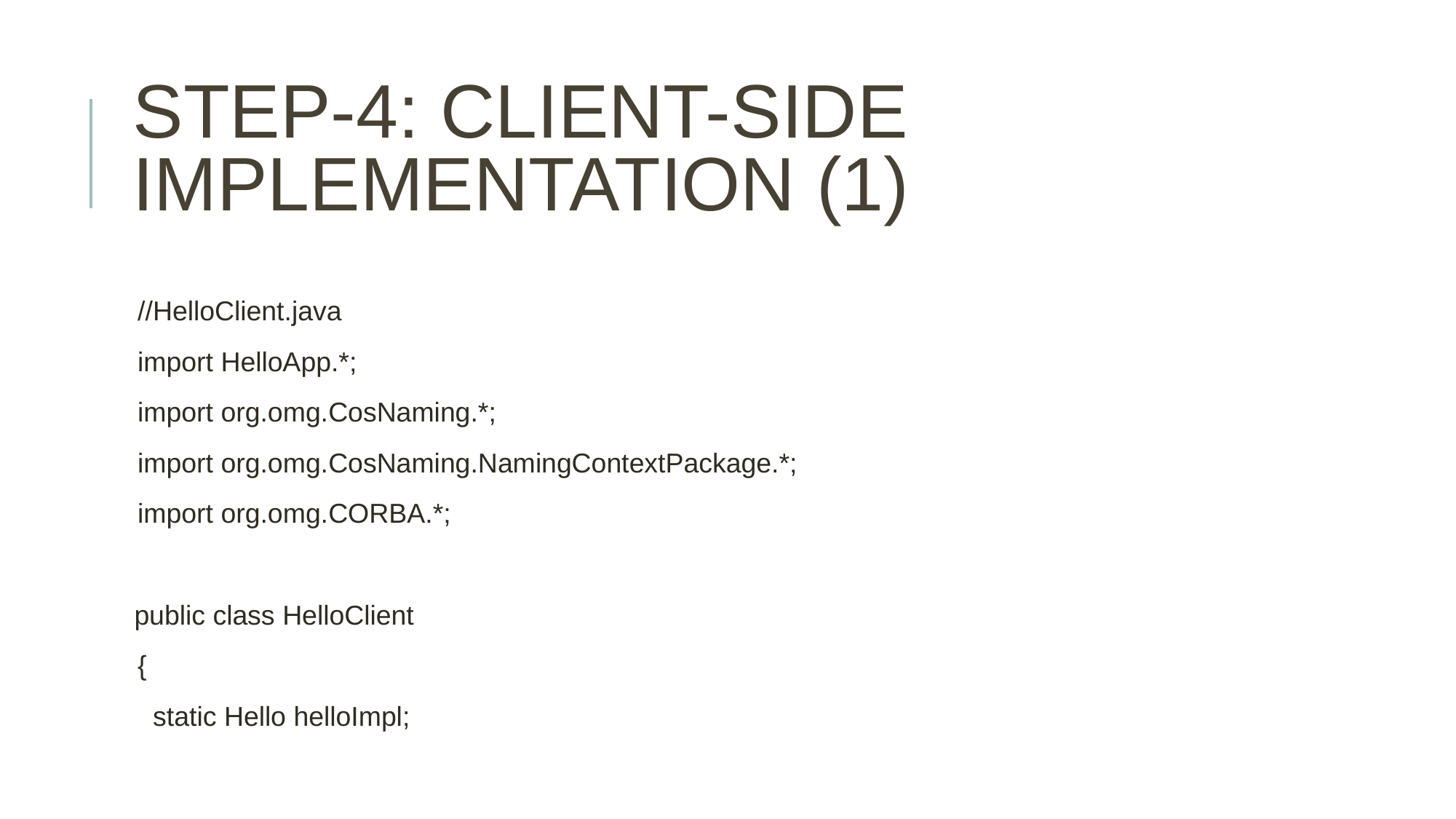

# STEP-4: CLIENT-SIDE IMPLEMENTATION (1)
//HelloClient.java
import HelloApp.*;
import org.omg.CosNaming.*;
import org.omg.CosNaming.NamingContextPackage.*;
import org.omg.CORBA.*;

 public class HelloClient
{
  static Hello helloImpl;